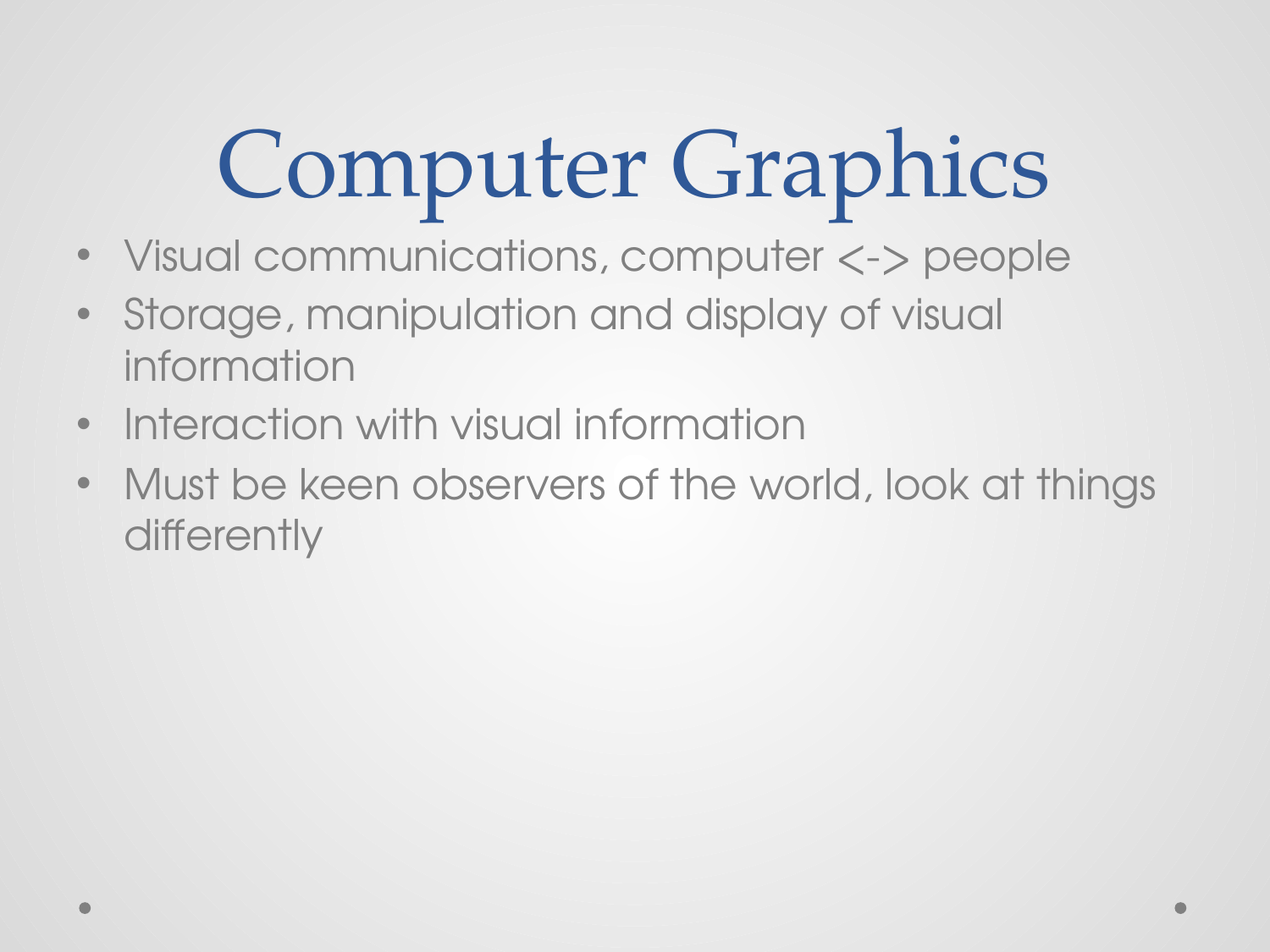

# Computer Graphics
Visual communications, computer <-> people
Storage, manipulation and display of visual information
Interaction with visual information
Must be keen observers of the world, look at things differently